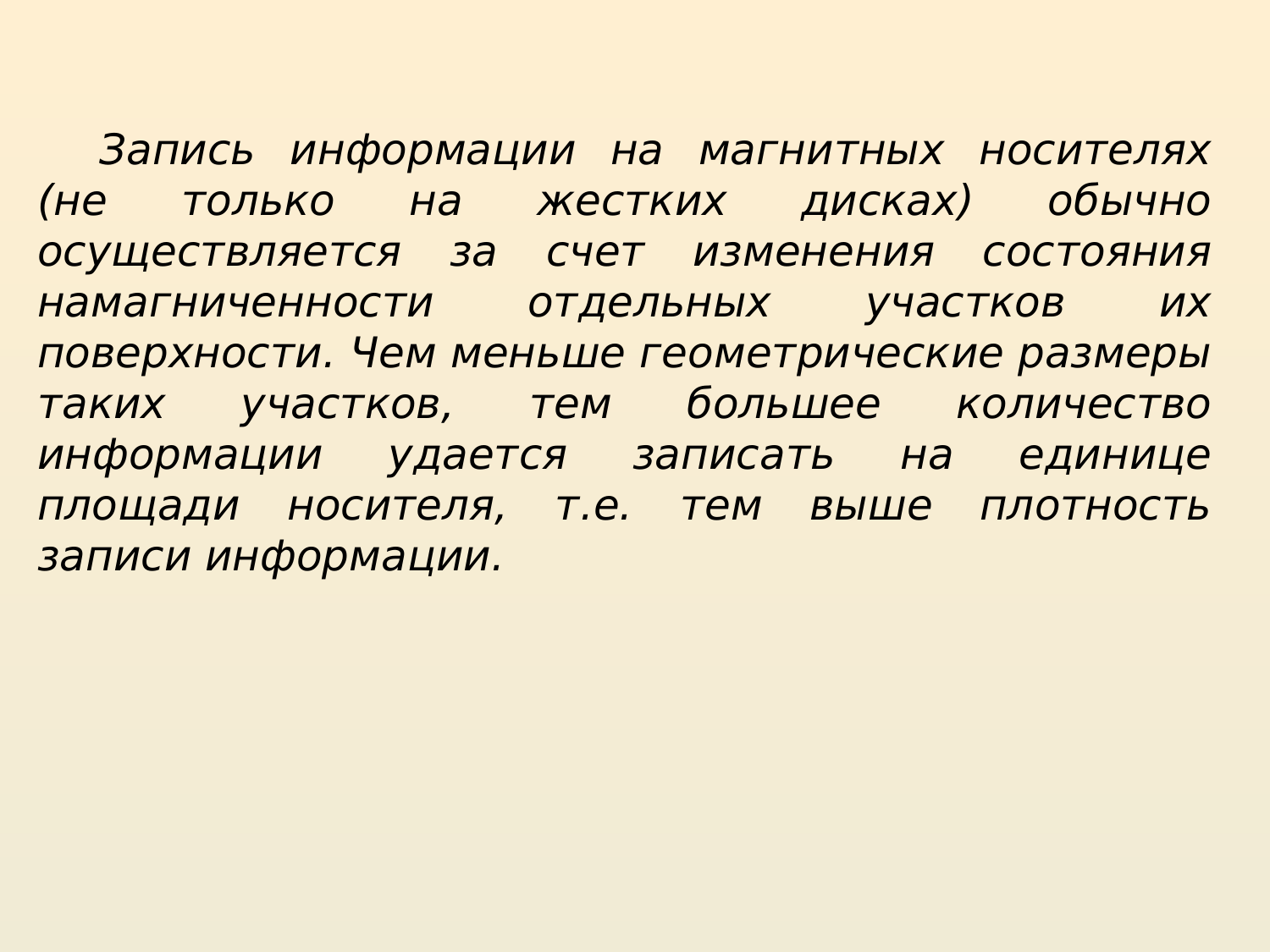

Запись информации на магнитных носителях (не только на жестких дисках) обычно осуществляется за счет изменения состояния намагниченности отдельных участков их поверхности. Чем меньше геометрические размеры таких участков, тем большее количество информации удается записать на единице площади носителя, т.е. тем выше плотность записи информации.